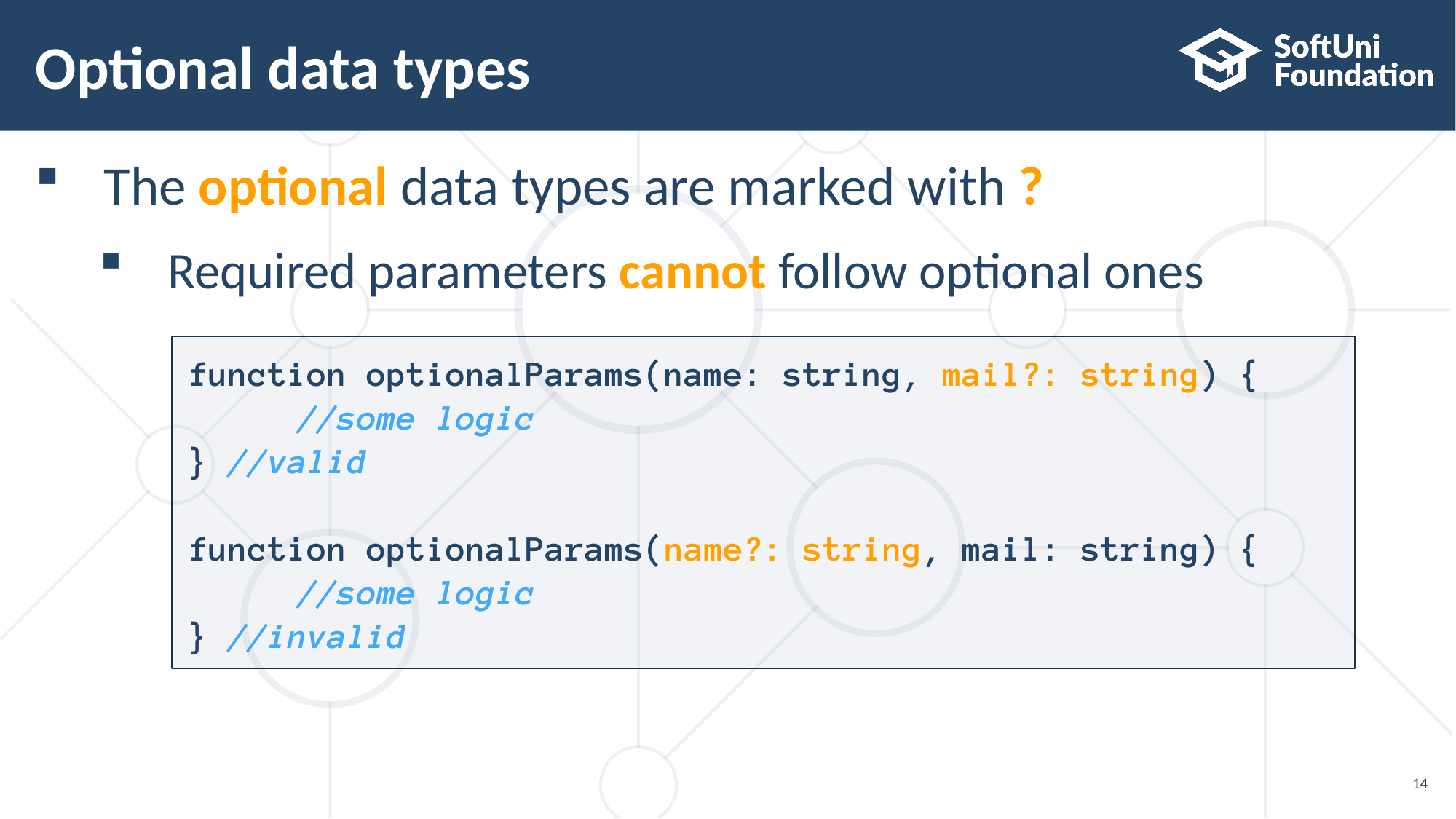

# Optional data types
The optional data types are marked with ?
Required parameters cannot follow optional ones
function optionalParams(name: string, mail?: string) {
	//some logic
} //valid
function optionalParams(name?: string, mail: string) {
	//some logic
} //invalid
14